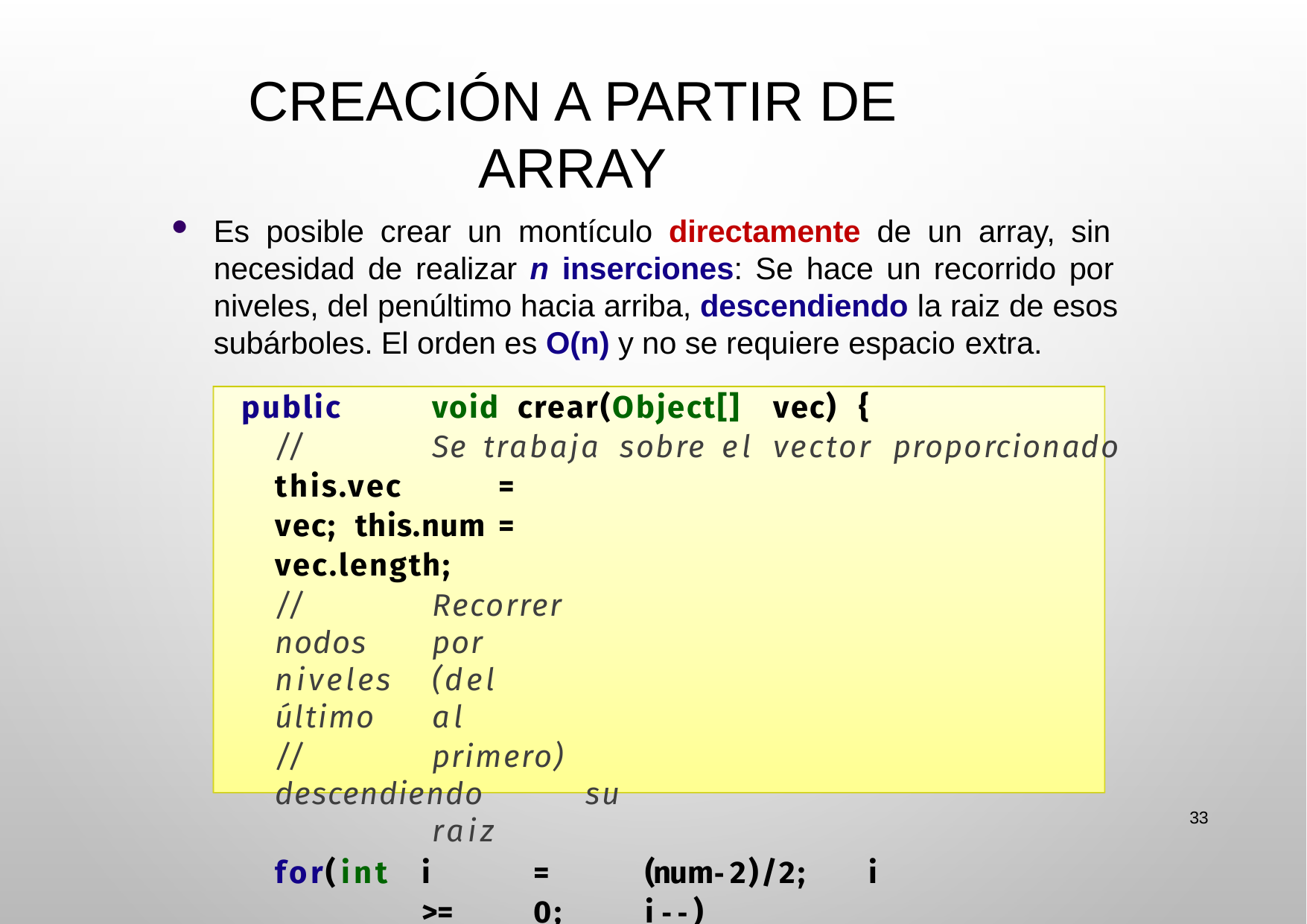

# Creación a partir de array
Es posible crear un montículo directamente de un array, sin  necesidad de realizar n inserciones: Se hace un recorrido por  niveles, del penúltimo hacia arriba, descendiendo la raiz de esos  subárboles. El orden es O(n) y no se requiere espacio extra.
public	void	crear(Object[]	vec)	{
//	Se	trabaja	sobre	el	vector	proporcionado
this.vec	=	vec;  this.num	=	vec.length;
//	Recorrer	nodos	por	niveles	(del	último	al
//	primero)	descendiendo	su	raiz
for(int	i	=	(num‐2)/2;	i	>=	0;	i‐‐)	{  descender(i);
}
}

33